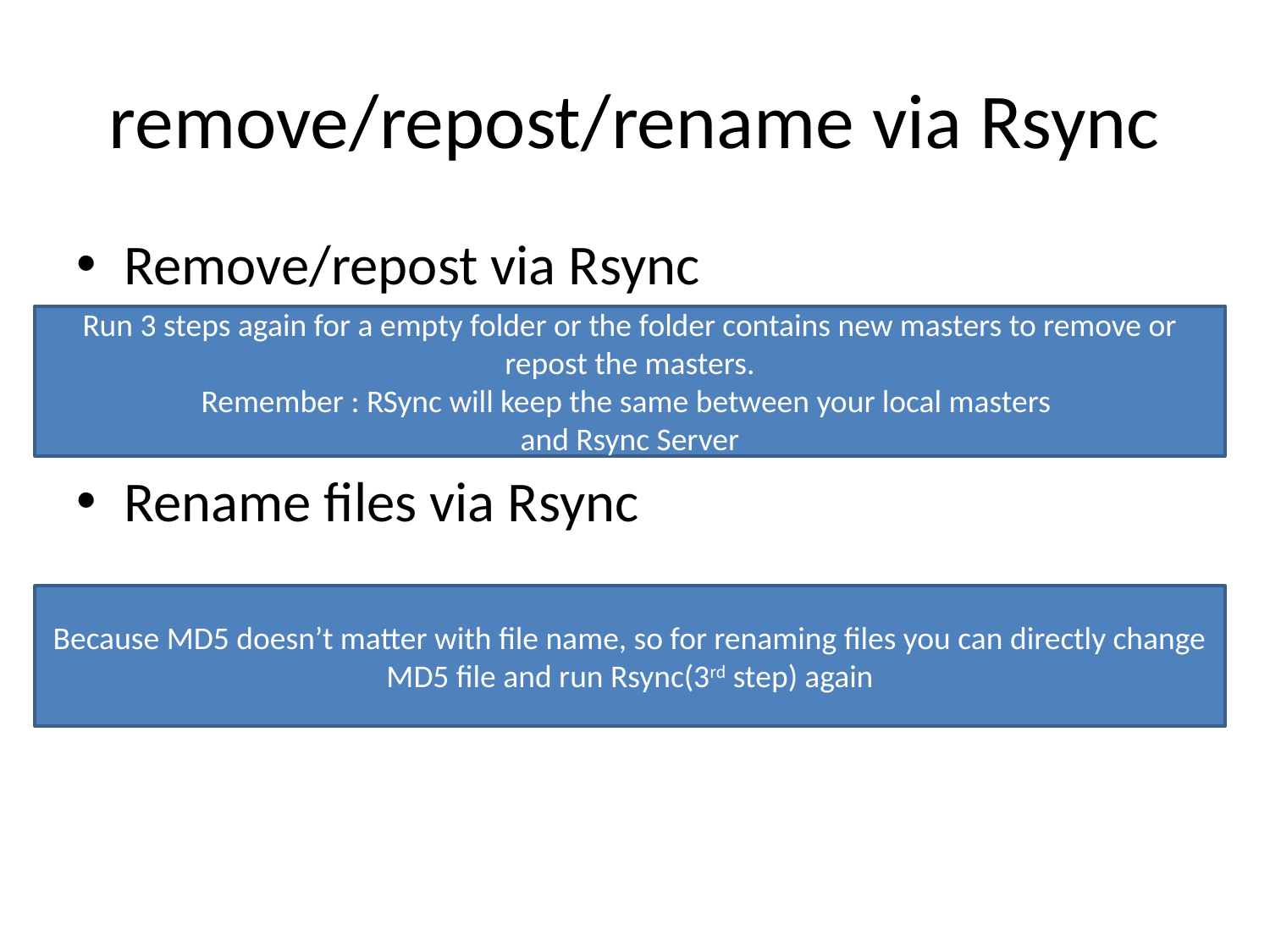

# remove/repost/rename via Rsync
Remove/repost via Rsync

Rename files via Rsync
Run 3 steps again for a empty folder or the folder contains new masters to remove or repost the masters.
Remember : RSync will keep the same between your local masters
and Rsync Server
Because MD5 doesn’t matter with file name, so for renaming files you can directly change MD5 file and run Rsync(3rd step) again